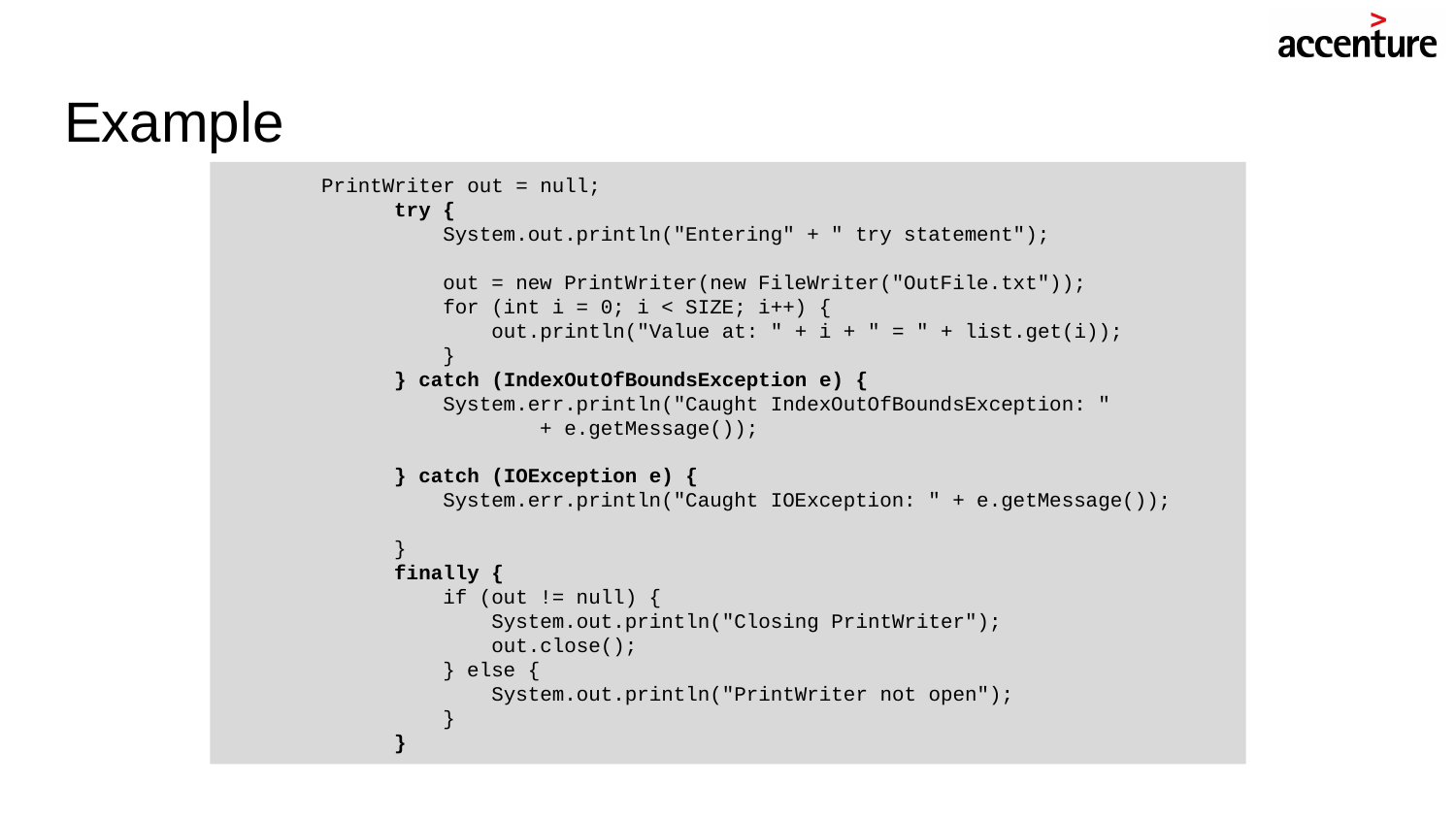

# Example
  PrintWriter out = null;
        try {
            System.out.println("Entering" + " try statement");

            out = new PrintWriter(new FileWriter("OutFile.txt"));
            for (int i = 0; i < SIZE; i++) {
                out.println("Value at: " + i + " = " + list.get(i));
            }
        } catch (IndexOutOfBoundsException e) {
            System.err.println("Caught IndexOutOfBoundsException: "
                    + e.getMessage());

        } catch (IOException e) {
            System.err.println("Caught IOException: " + e.getMessage());

        }
        finally {
            if (out != null) {
                System.out.println("Closing PrintWriter");
                out.close();
            } else {
                System.out.println("PrintWriter not open");
            }
        }